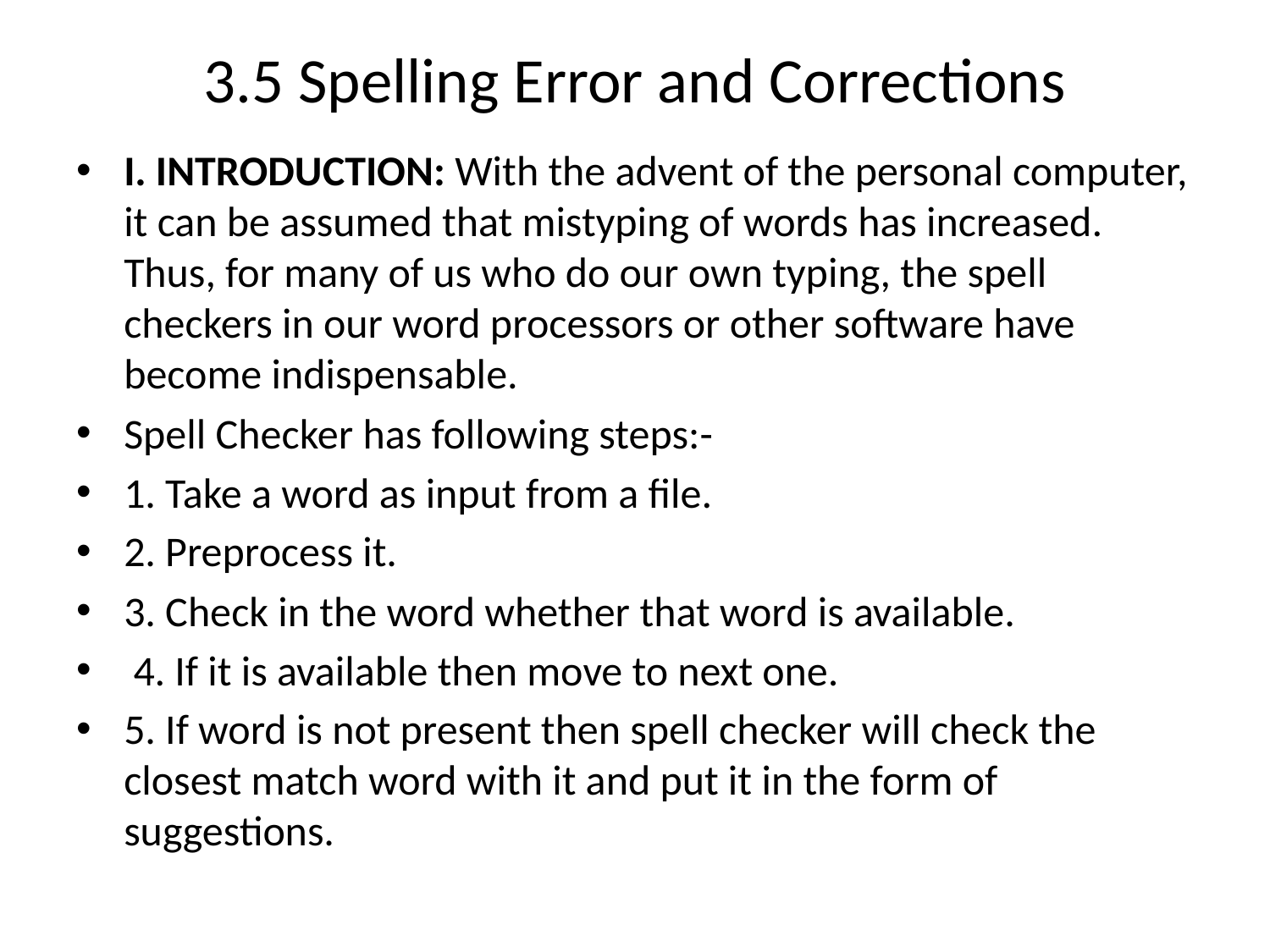

# 3.5 Spelling Error and Corrections
I. INTRODUCTION: With the advent of the personal computer, it can be assumed that mistyping of words has increased. Thus, for many of us who do our own typing, the spell checkers in our word processors or other software have become indispensable.
Spell Checker has following steps:-
1. Take a word as input from a file.
2. Preprocess it.
3. Check in the word whether that word is available.
 4. If it is available then move to next one.
5. If word is not present then spell checker will check the closest match word with it and put it in the form of suggestions.